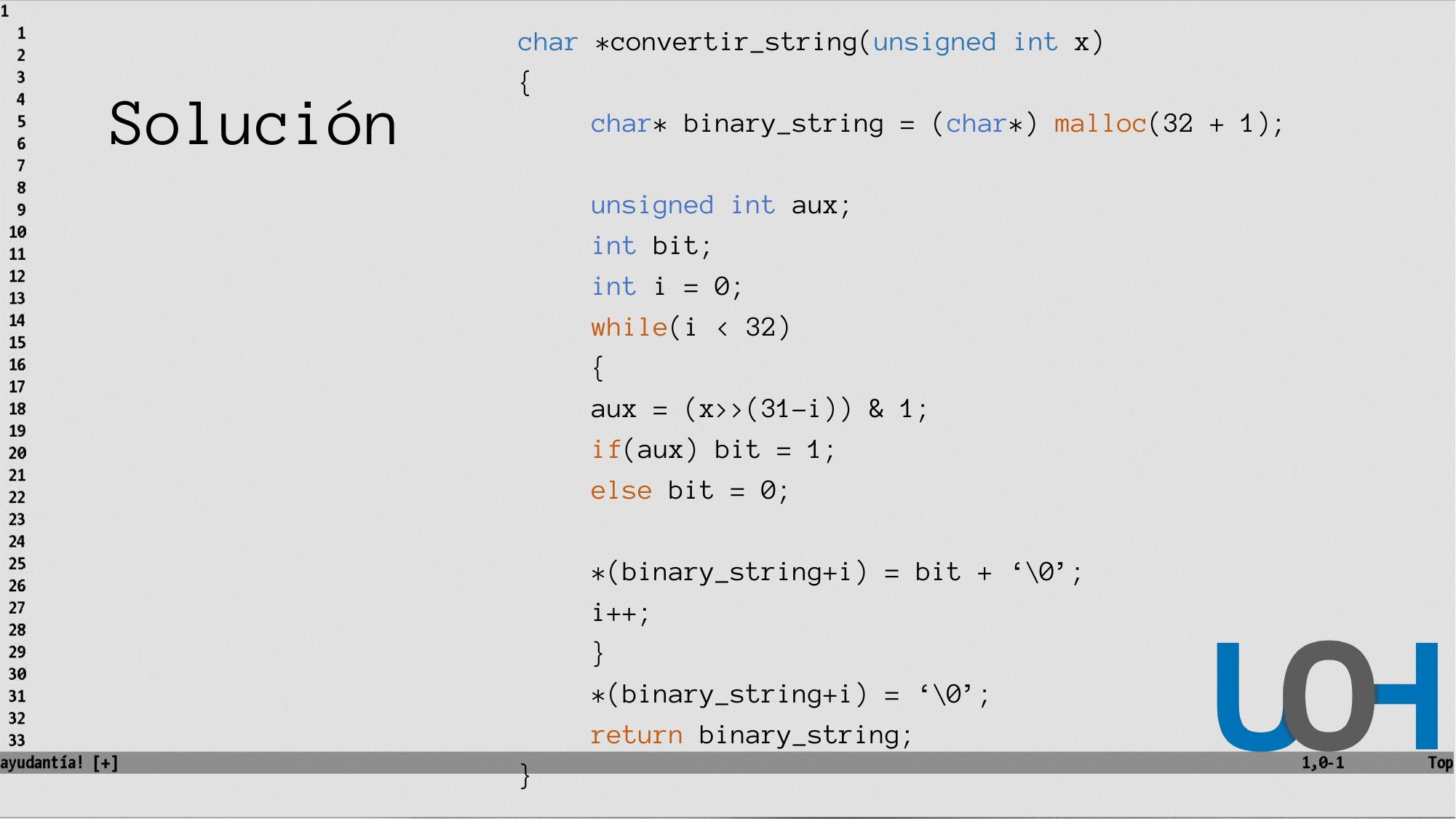

char *convertir_string(unsigned int x)
{
	char* binary_string = (char*) malloc(32 + 1);

	unsigned int aux;
	int bit;
	int i = 0;
	while(i < 32)
	{
		aux = (x>>(31-i)) & 1;
		if(aux) bit = 1;
		else bit = 0;

		*(binary_string+i) = bit + ‘\0’;
		i++;
	}
	*(binary_string+i) = ‘\0’;
	return binary_string;
}
# Solución